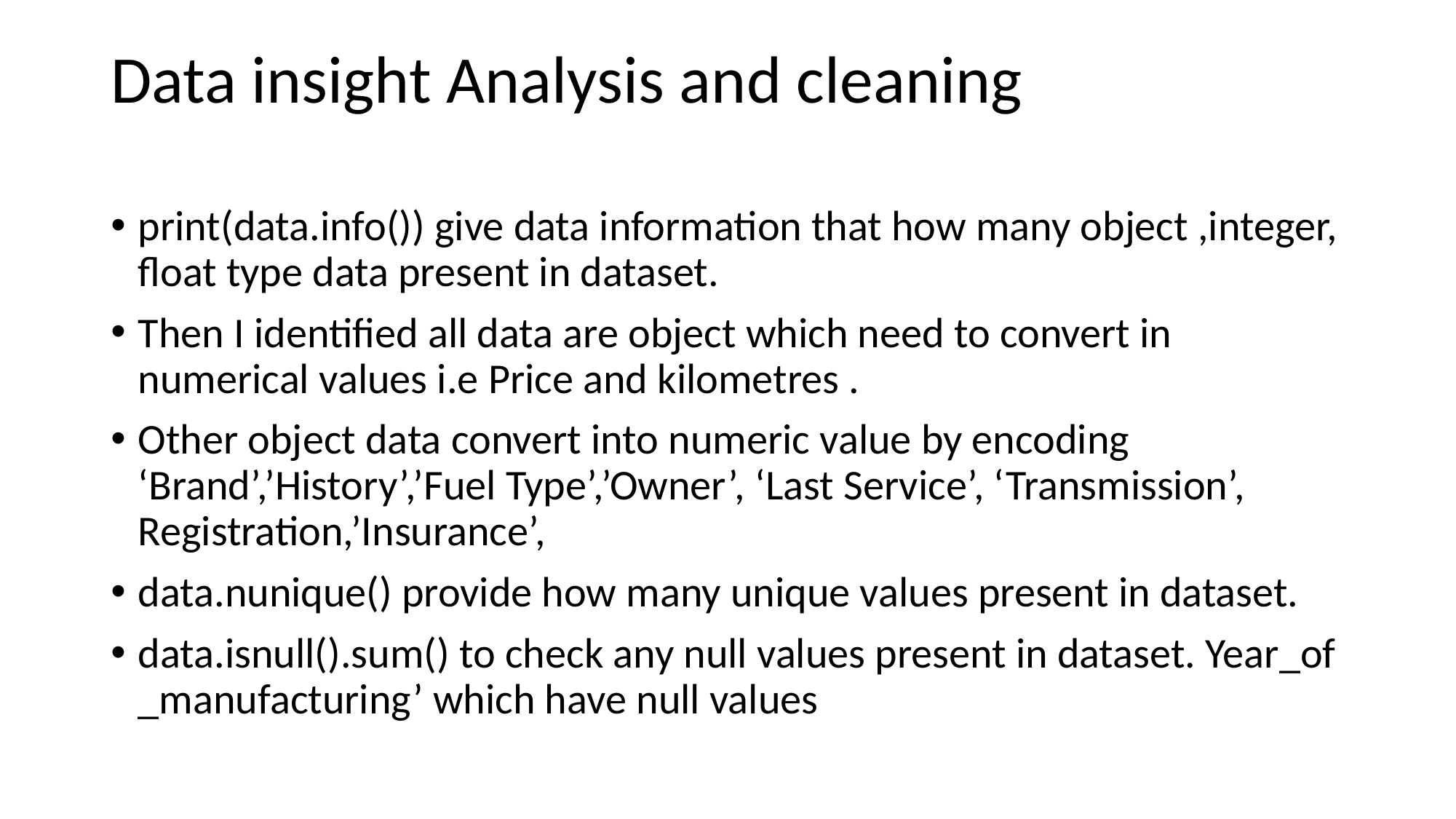

# Data insight Analysis and cleaning
print(data.info()) give data information that how many object ,integer, float type data present in dataset.
Then I identified all data are object which need to convert in numerical values i.e Price and kilometres .
Other object data convert into numeric value by encoding ‘Brand’,’History’,’Fuel Type’,’Owner’, ‘Last Service’, ‘Transmission’, Registration,’Insurance’,
data.nunique() provide how many unique values present in dataset.
data.isnull().sum() to check any null values present in dataset. Year_of _manufacturing’ which have null values